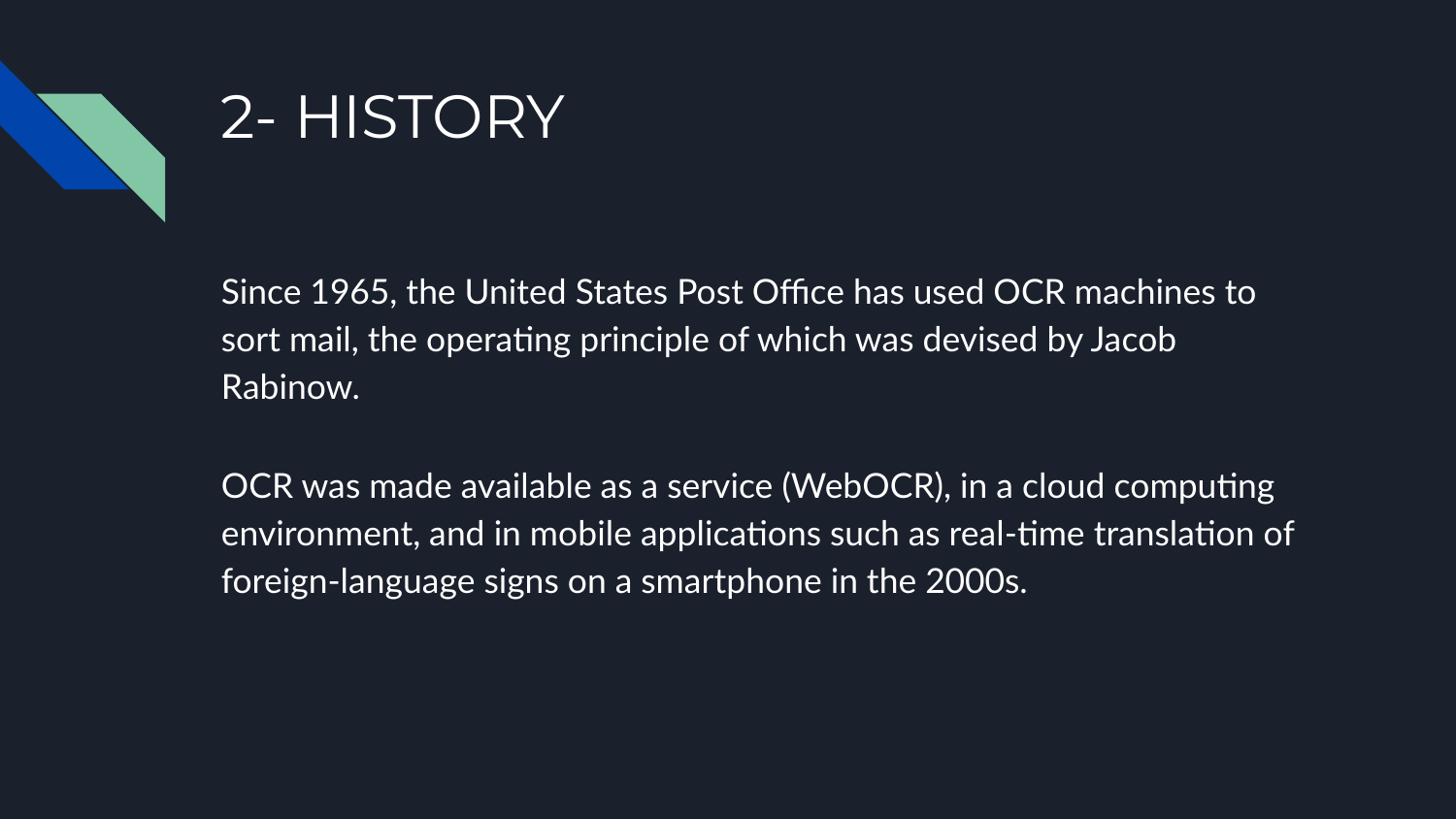

# 2- HISTORY
Since 1965, the United States Post Office has used OCR machines to sort mail, the operating principle of which was devised by Jacob Rabinow.

OCR was made available as a service (WebOCR), in a cloud computing environment, and in mobile applications such as real-time translation of foreign-language signs on a smartphone in the 2000s.